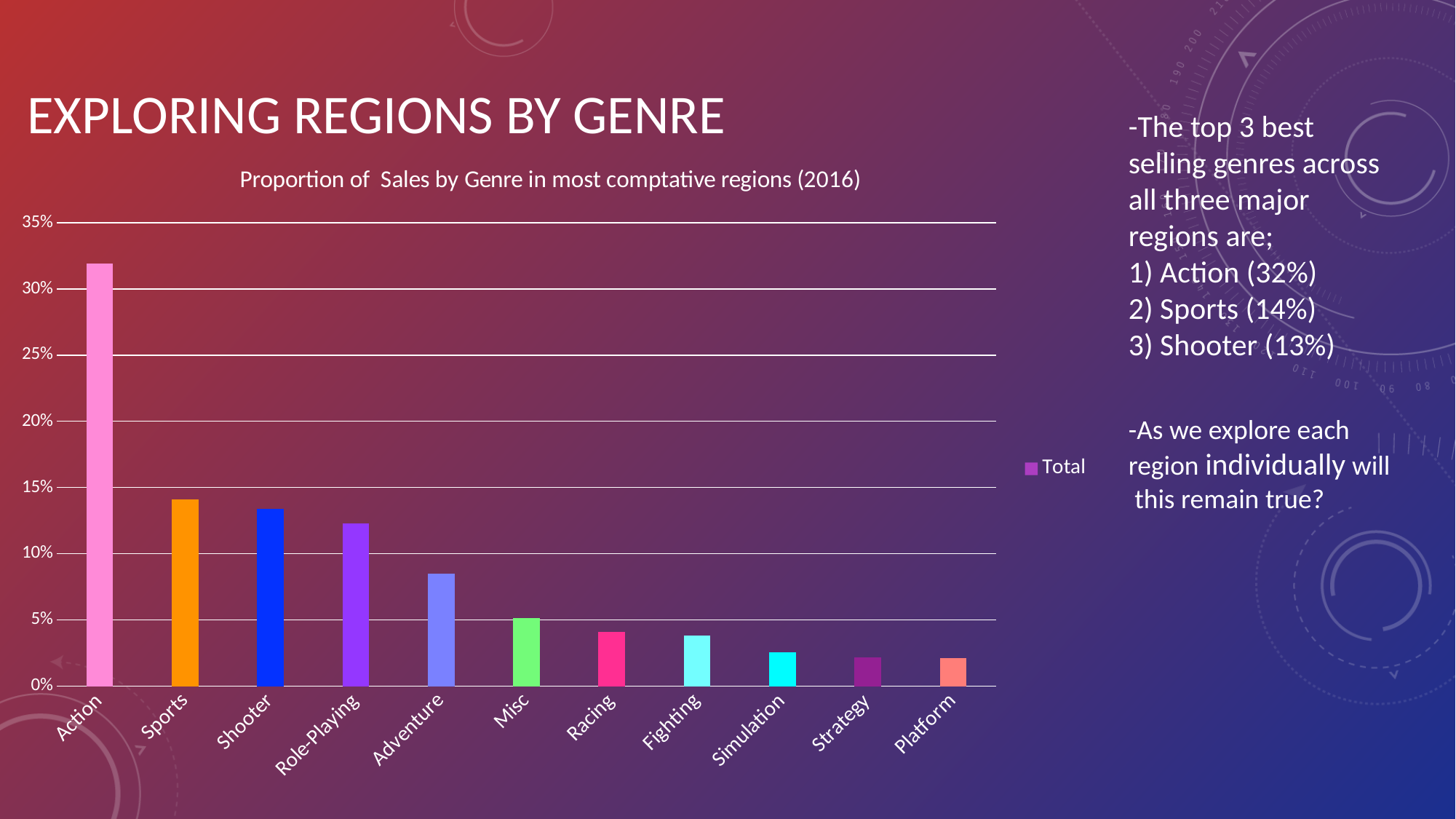

# Exploring regions by genre
-The top 3 best selling genres across all three major regions are;
1) Action (32%)
2) Sports (14%)
3) Shooter (13%)

### Chart: Proportion of  Sales by Genre in most comptative regions (2016)

| Category | Total |
|---|---|
| Action | 0.3191033003528678 |
| Sports | 0.14073202795267417 |
| Shooter | 0.13388223898152635 |
| Role-Playing | 0.12267349339237524 |
| Adventure | 0.08482667958209364 |
| Misc | 0.051131253027053195 |
| Racing | 0.04082197467653774 |
| Fighting | 0.038261952535805714 |
| Simulation | 0.025323462256970873 |
| Strategy | 0.02193316266519062 |
| Platform | 0.02131045457690445 |
-As we explore each
region individually will
 this remain true?